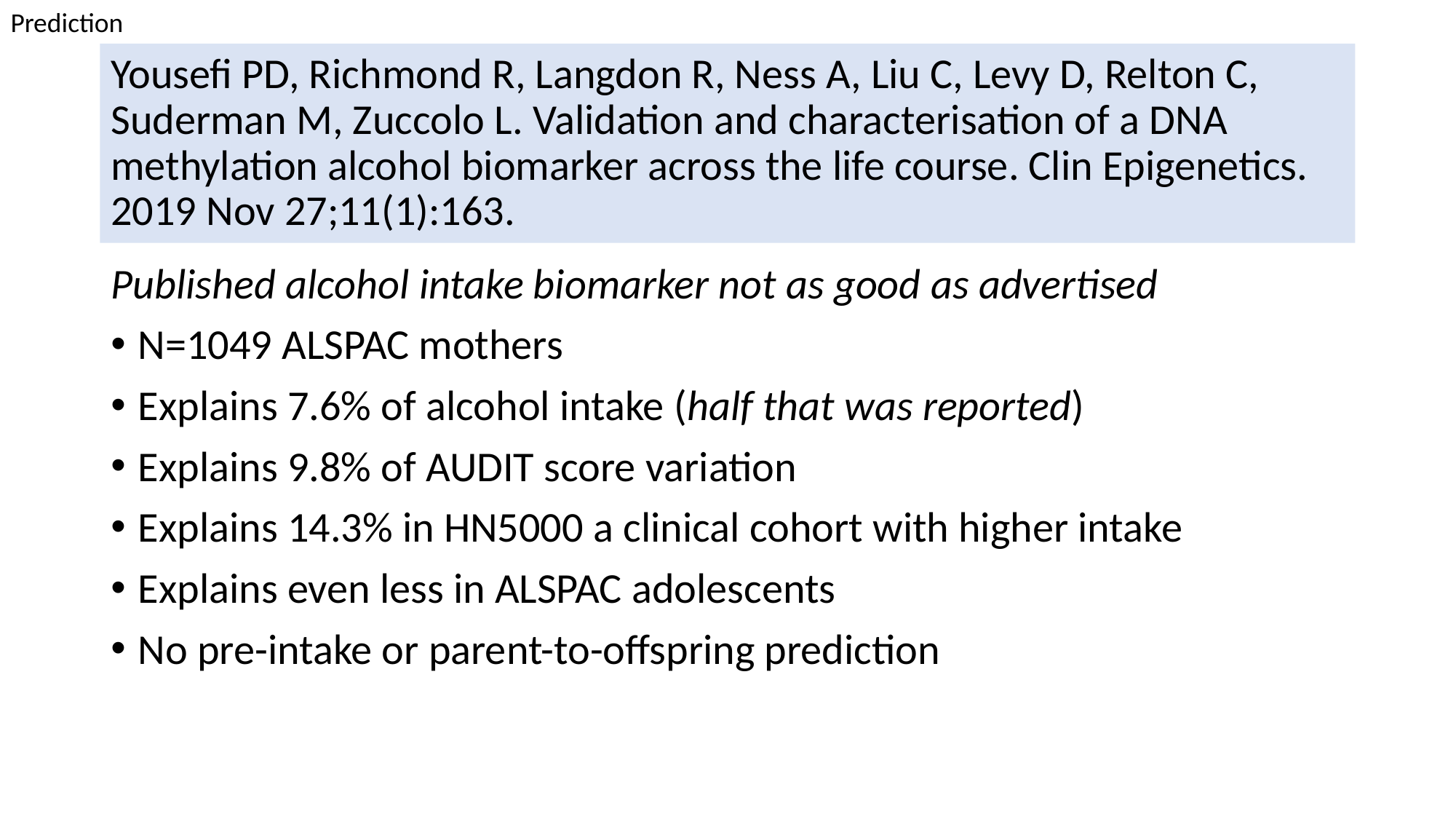

Prediction
# Yousefi PD, Richmond R, Langdon R, Ness A, Liu C, Levy D, Relton C, Suderman M, Zuccolo L. Validation and characterisation of a DNA methylation alcohol biomarker across the life course. Clin Epigenetics. 2019 Nov 27;11(1):163.
Published alcohol intake biomarker not as good as advertised
N=1049 ALSPAC mothers
Explains 7.6% of alcohol intake (half that was reported)
Explains 9.8% of AUDIT score variation
Explains 14.3% in HN5000 a clinical cohort with higher intake
Explains even less in ALSPAC adolescents
No pre-intake or parent-to-offspring prediction